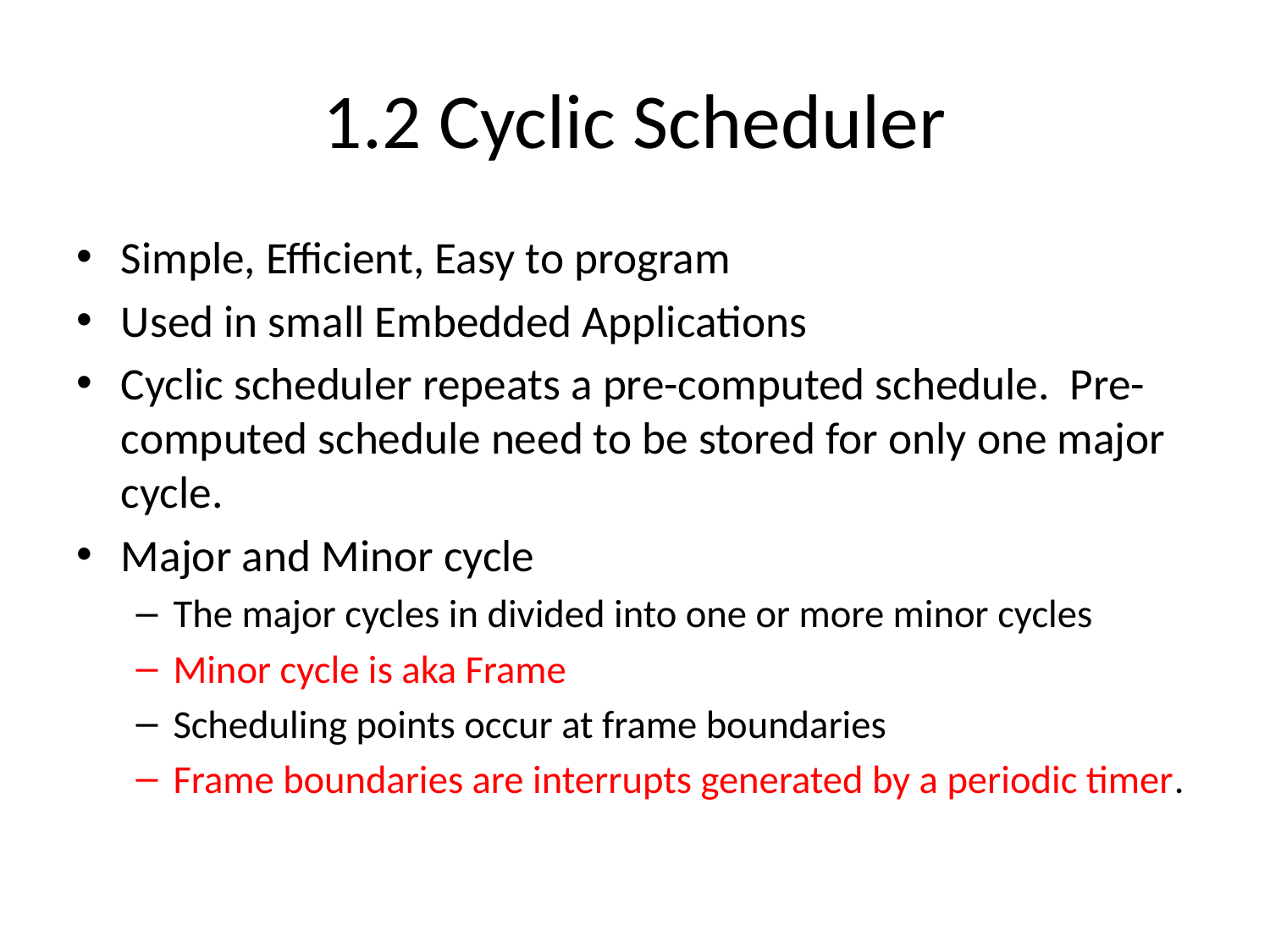

# 1.2 Cyclic Scheduler
Simple, Efficient, Easy to program
Used in small Embedded Applications
Cyclic scheduler repeats a pre-computed schedule.  Pre-computed schedule need to be stored for only one major cycle.
Major and Minor cycle
The major cycles in divided into one or more minor cycles
Minor cycle is aka Frame
Scheduling points occur at frame boundaries
Frame boundaries are interrupts generated by a periodic timer.